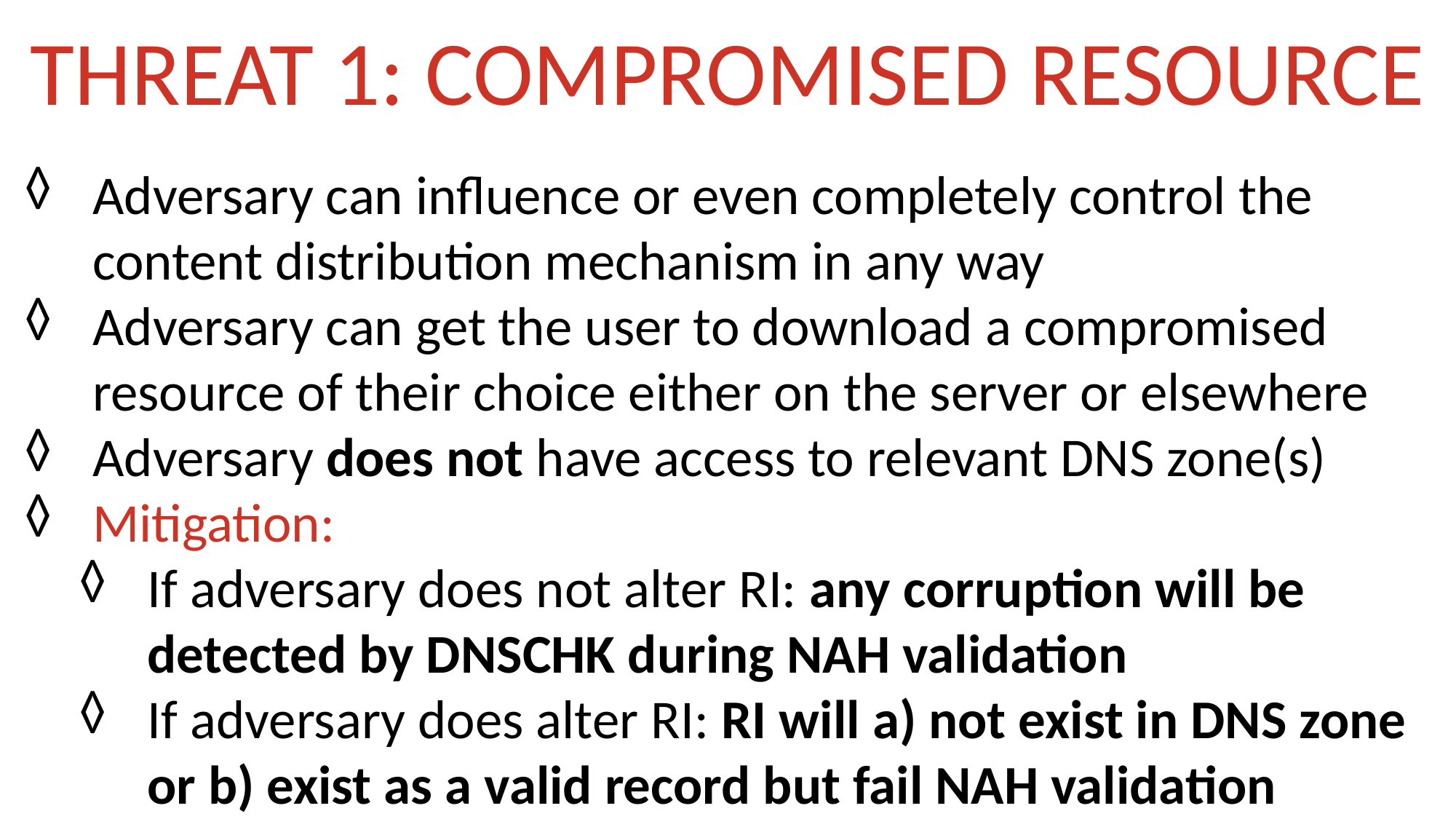

Threat 1: Compromised Resource
Adversary can influence or even completely control the content distribution mechanism in any way
Adversary can get the user to download a compromised resource of their choice either on the server or elsewhere
Adversary does not have access to relevant DNS zone(s)
Mitigation:
If adversary does not alter RI: any corruption will be detected by DNSCHK during NAH validation
If adversary does alter RI: RI will a) not exist in DNS zone or b) exist as a valid record but fail NAH validation